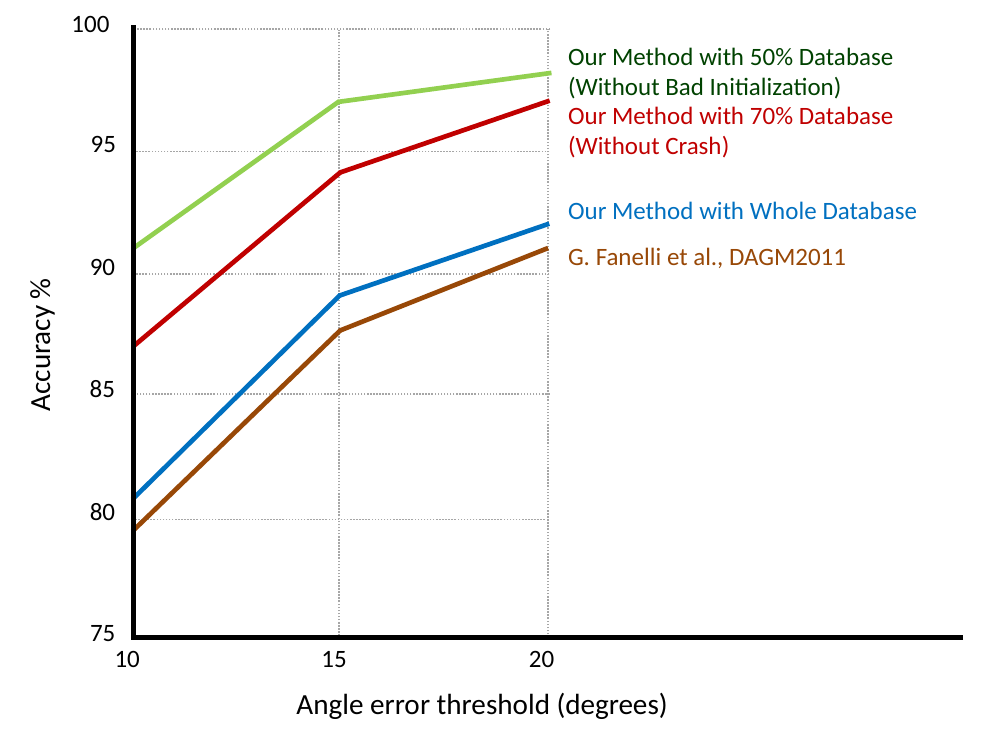

100
Our Method with 50% Database
(Without Bad Initialization)
Our Method with 70% Database
(Without Crash)
95
Accuracy %
Our Method with Whole Database
G. Fanelli et al., DAGM2011
90
85
80
75
10
15
20
Angle error threshold (degrees)